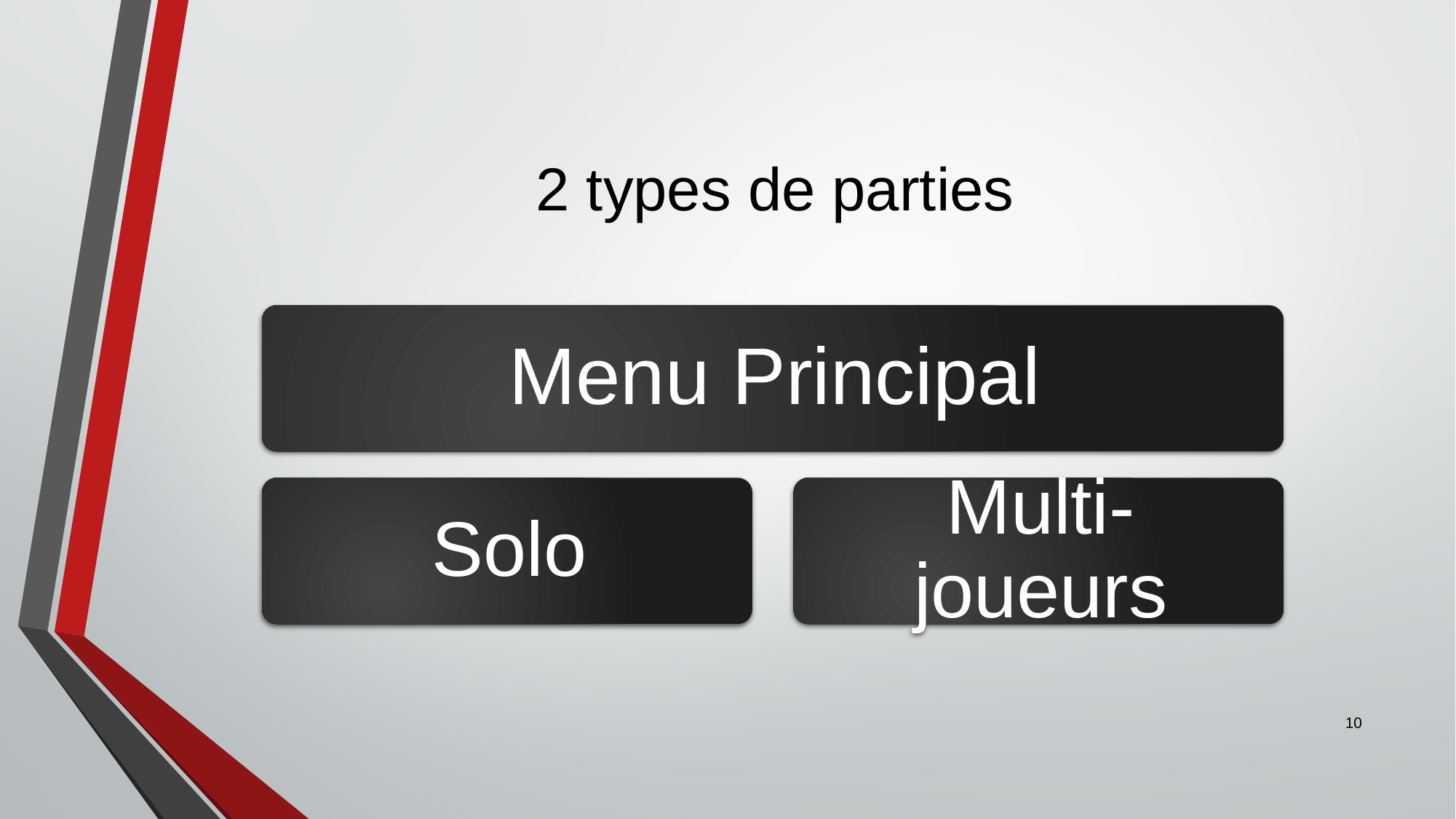

# 2 types de parties
Menu Principal
Solo
Multi-joueurs
10